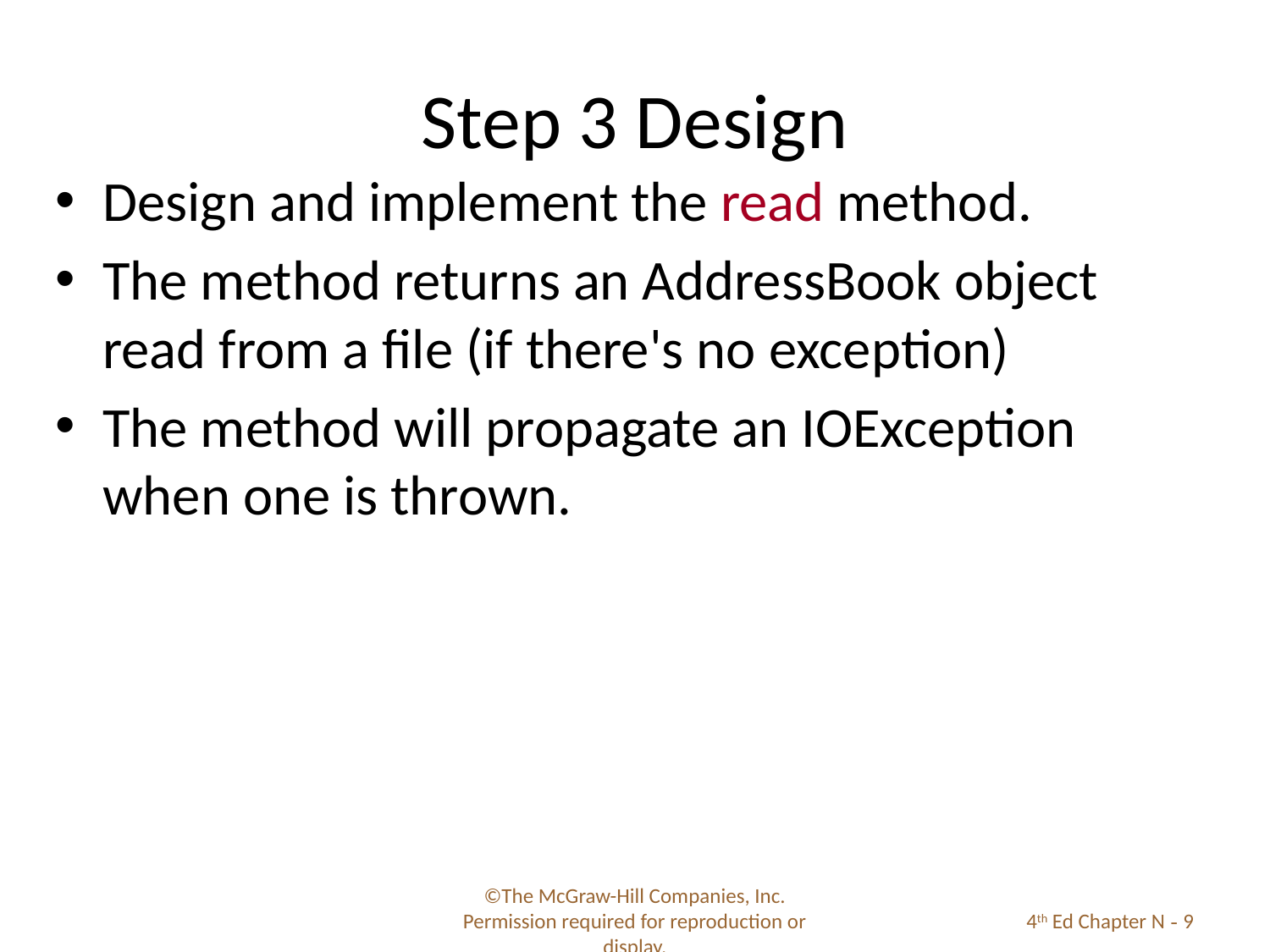

# Step 3 Design
Design and implement the read method.
The method returns an AddressBook object read from a file (if there's no exception)
The method will propagate an IOException when one is thrown.

©The McGraw-Hill Companies, Inc. Permission required for reproduction or display.

4th Ed Chapter N - 9